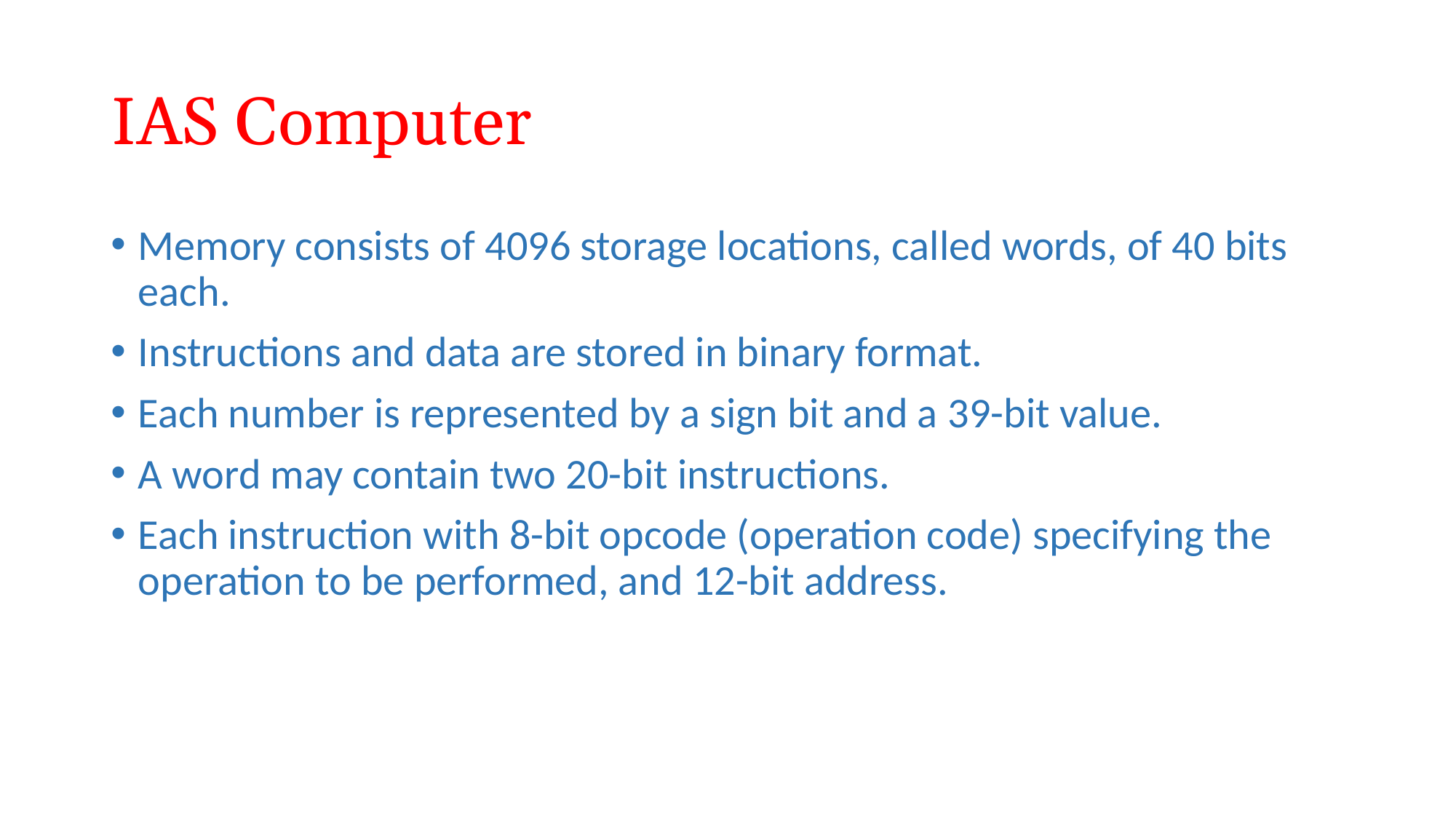

# IAS Computer
Memory consists of 4096 storage locations, called words, of 40 bits each.
Instructions and data are stored in binary format.
Each number is represented by a sign bit and a 39-bit value.
A word may contain two 20-bit instructions.
Each instruction with 8-bit opcode (operation code) specifying the operation to be performed, and 12-bit address.